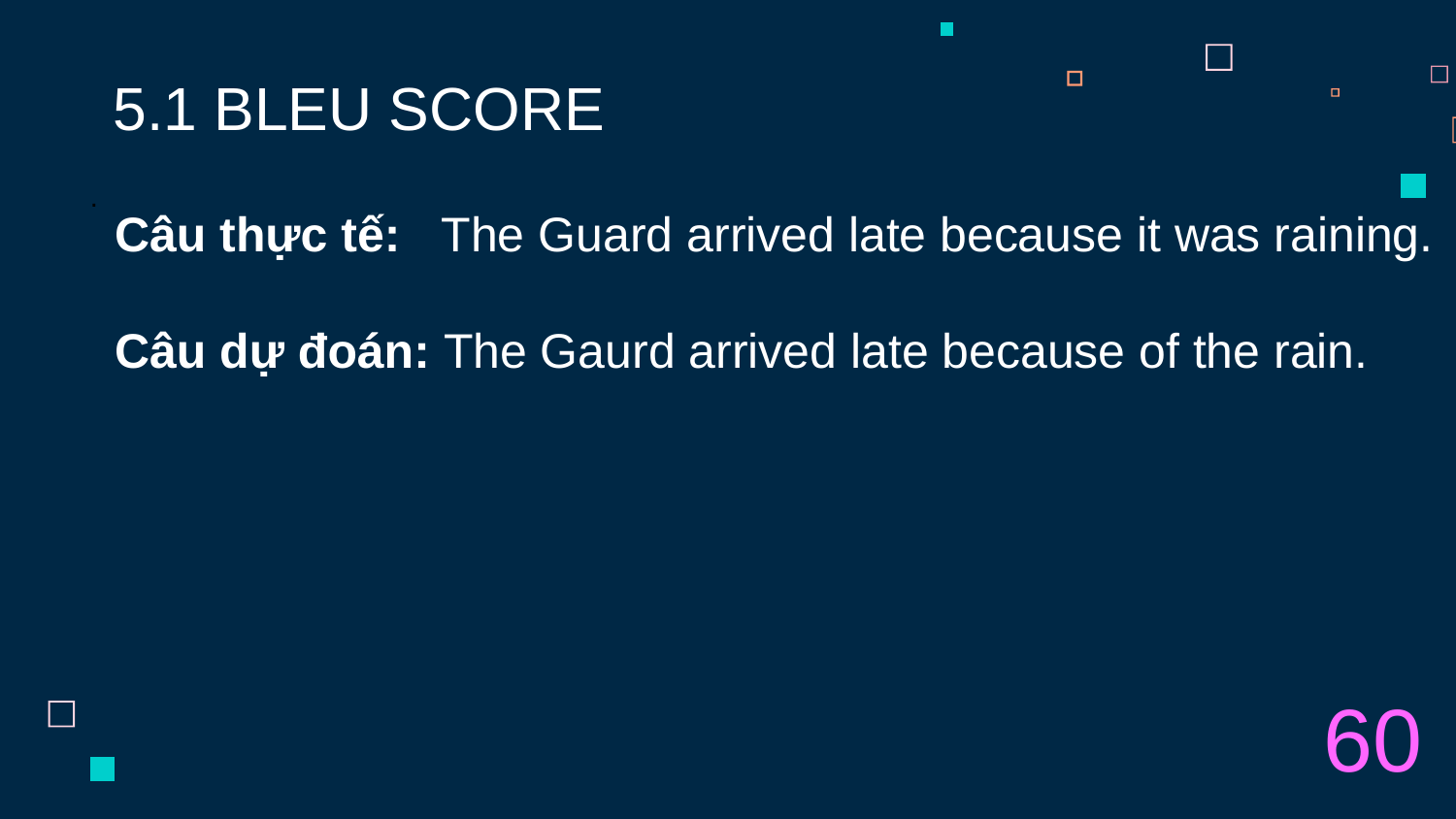

# 5.1 BLEU SCORE
.

Câu thực tế:   The Guard arrived late because it was raining.

Câu dự đoán: The Gaurd arrived late because of the rain.

60